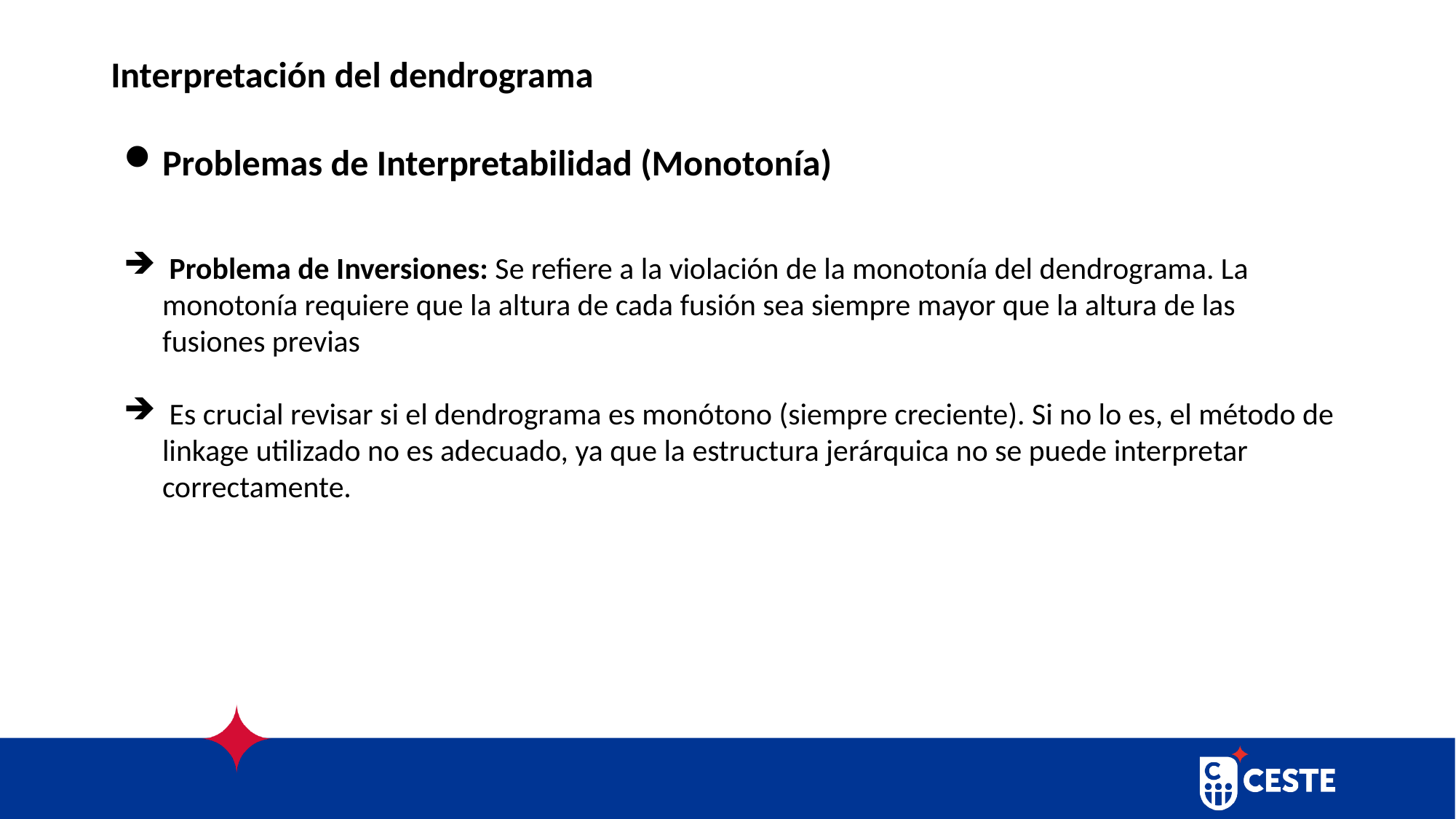

# Interpretación del dendrograma
Problemas de Interpretabilidad (Monotonía)

 Problema de Inversiones: Se refiere a la violación de la monotonía del dendrograma. La monotonía requiere que la altura de cada fusión sea siempre mayor que la altura de las fusiones previas

 Es crucial revisar si el dendrograma es monótono (siempre creciente). Si no lo es, el método de linkage utilizado no es adecuado, ya que la estructura jerárquica no se puede interpretar correctamente.